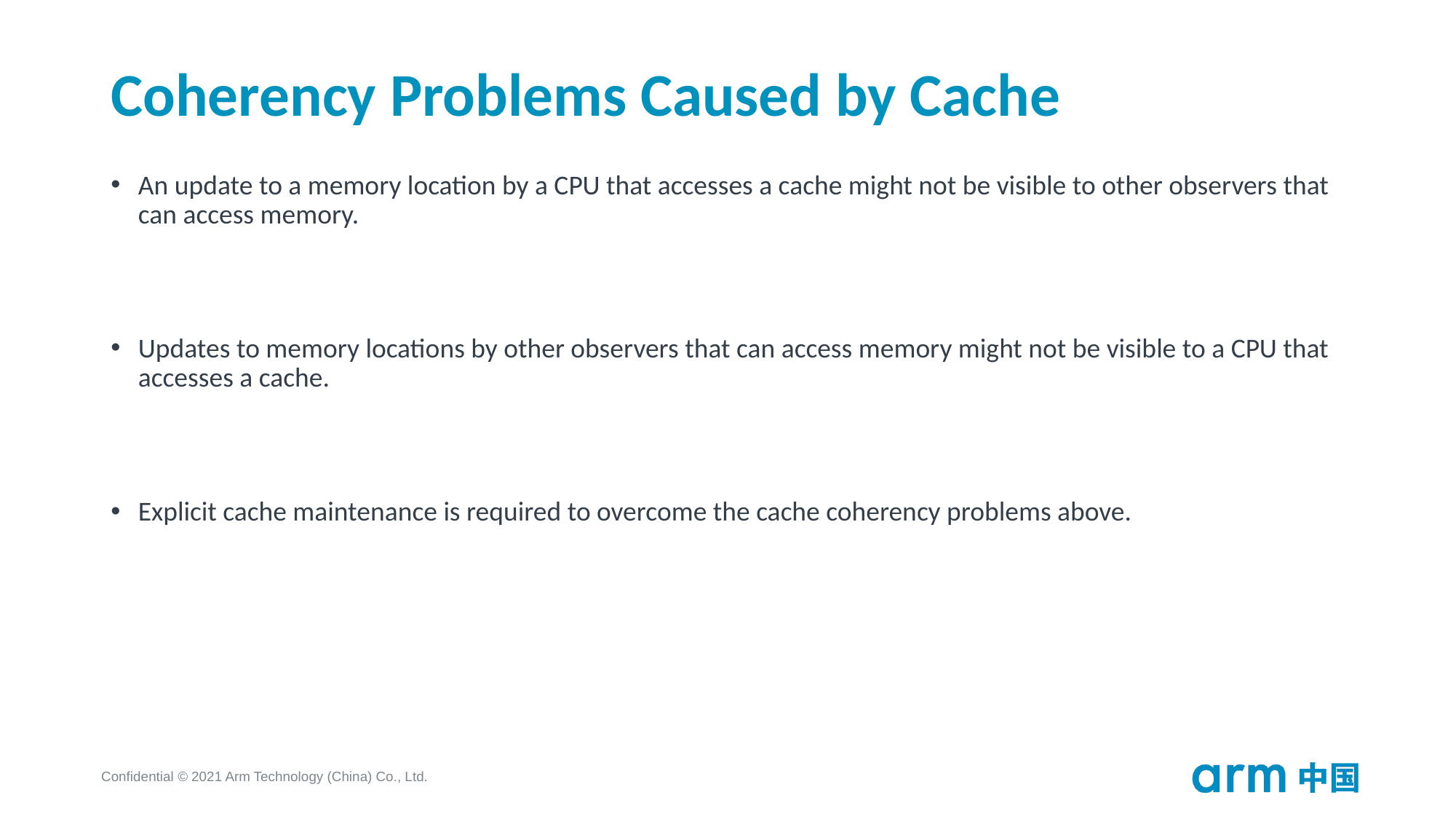

# Coherency Problems Caused by Cache
An update to a memory location by a CPU that accesses a cache might not be visible to other observers that can access memory.

Updates to memory locations by other observers that can access memory might not be visible to a CPU that accesses a cache.

Explicit cache maintenance is required to overcome the cache coherency problems above.